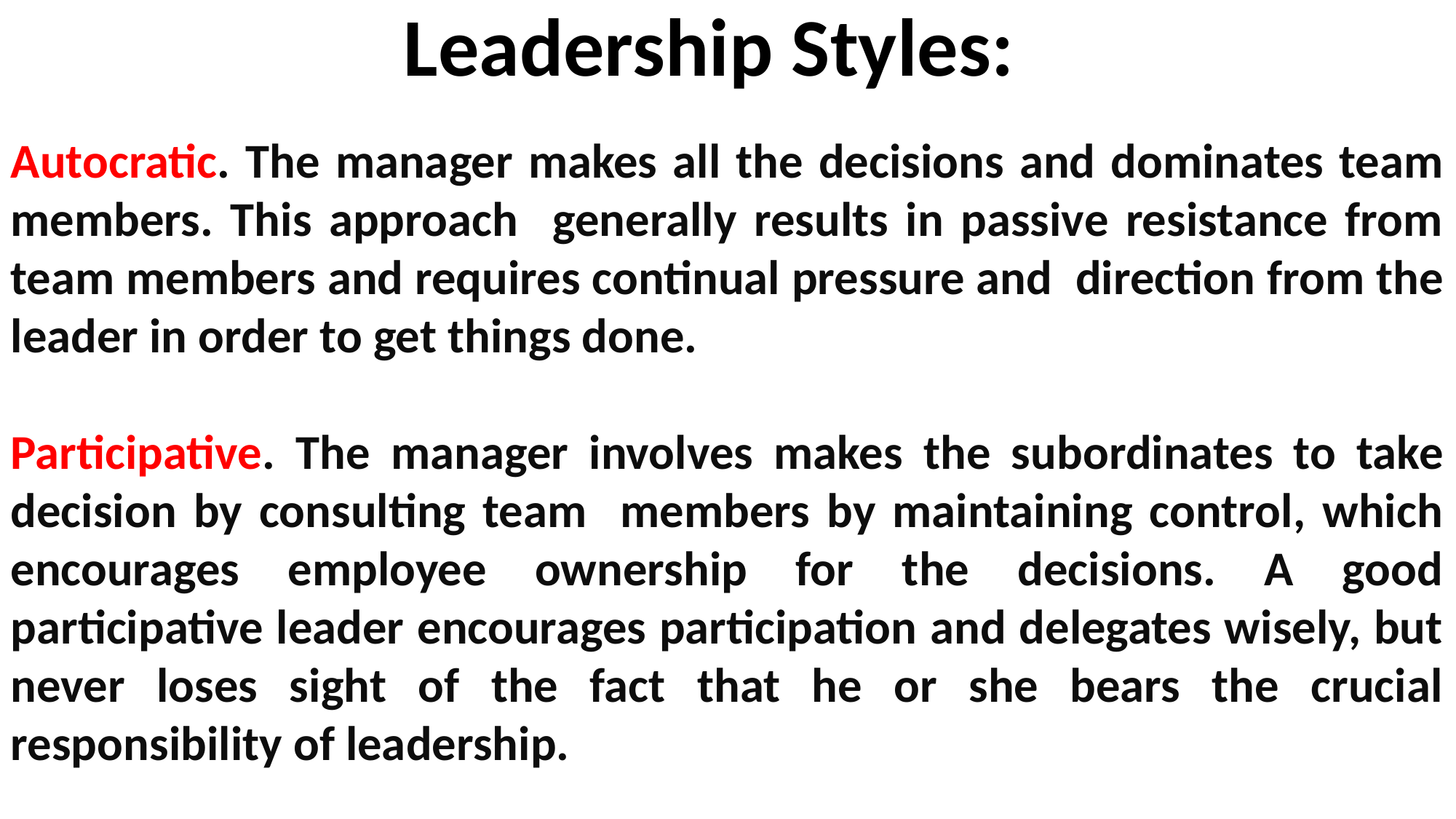

Leadership Styles:
Autocratic. The manager makes all the decisions and dominates team members. This approach  generally results in passive resistance from team members and requires continual pressure and  direction from the leader in order to get things done.

Participative. The manager involves makes the subordinates to take decision by consulting team  members by maintaining control, which encourages employee ownership for the decisions. A good participative leader encourages participation and delegates wisely, but never loses sight of the fact that he or she bears the crucial responsibility of leadership.